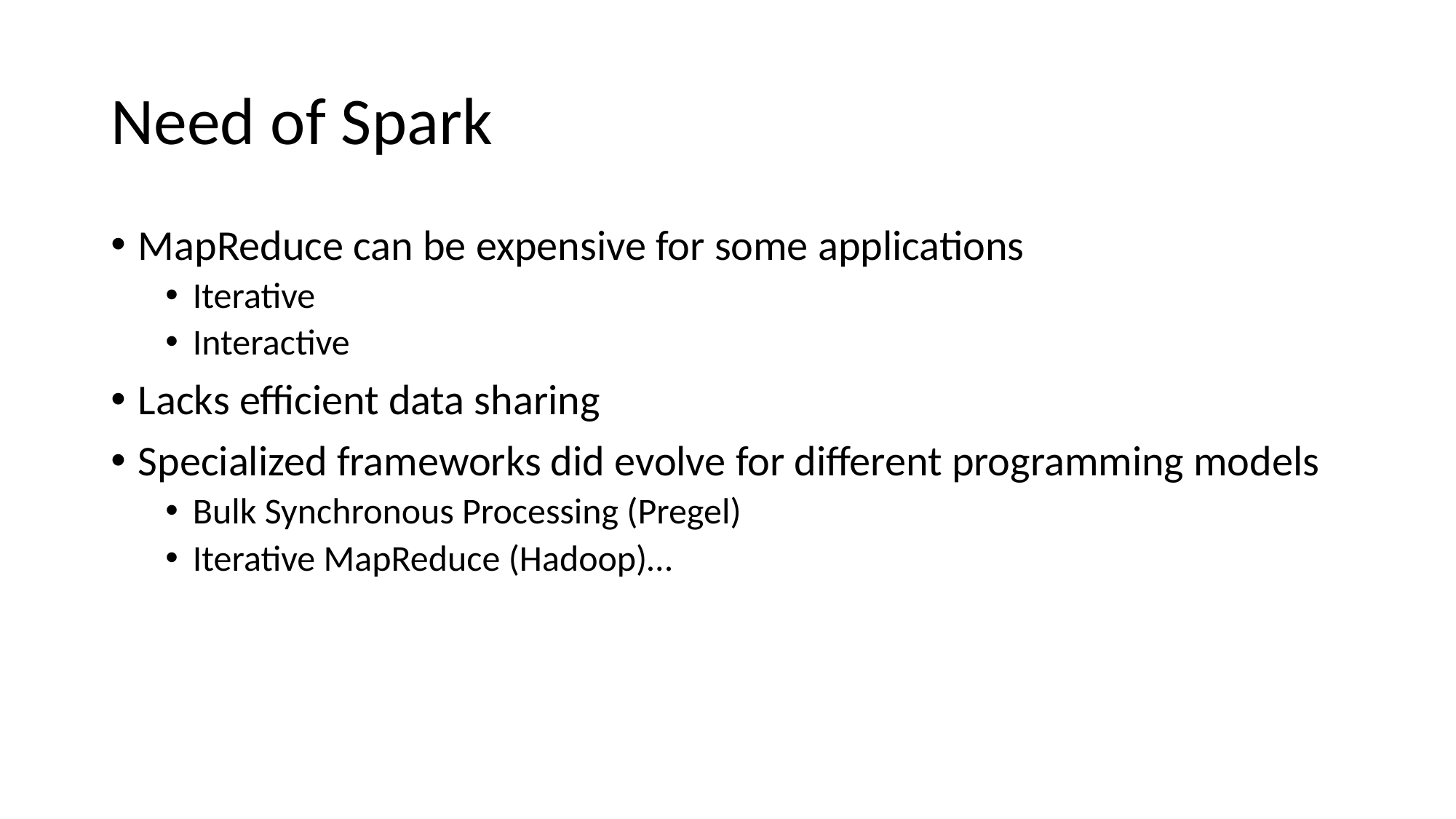

# Need of Spark
MapReduce can be expensive for some applications
Iterative
Interactive
Lacks efficient data sharing
Specialized frameworks did evolve for different programming models
Bulk Synchronous Processing (Pregel)
Iterative MapReduce (Hadoop)…